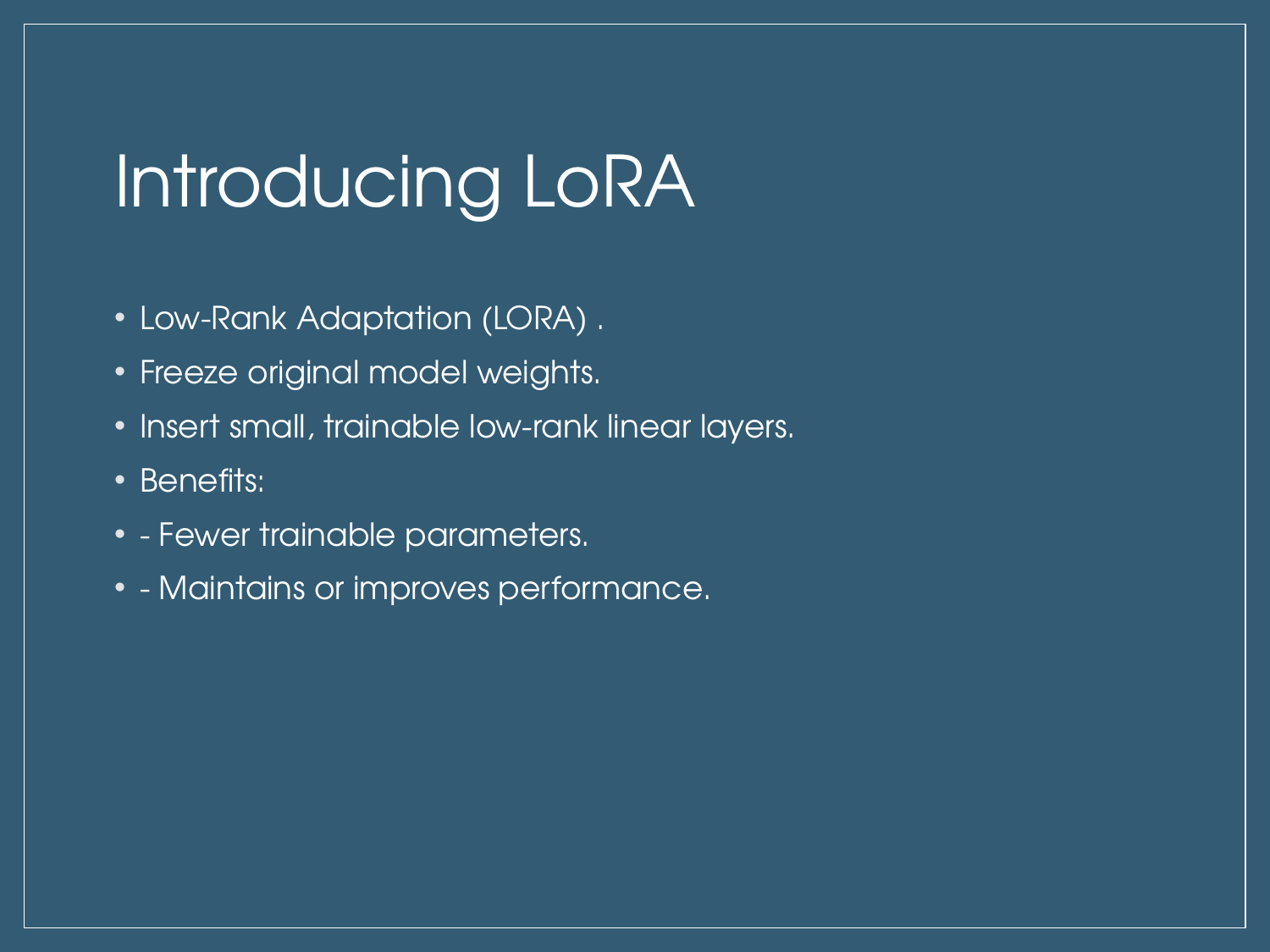

# Introducing LoRA
Low-Rank Adaptation (LORA) .
Freeze original model weights.
Insert small, trainable low-rank linear layers.
Benefits:
- Fewer trainable parameters.
- Maintains or improves performance.